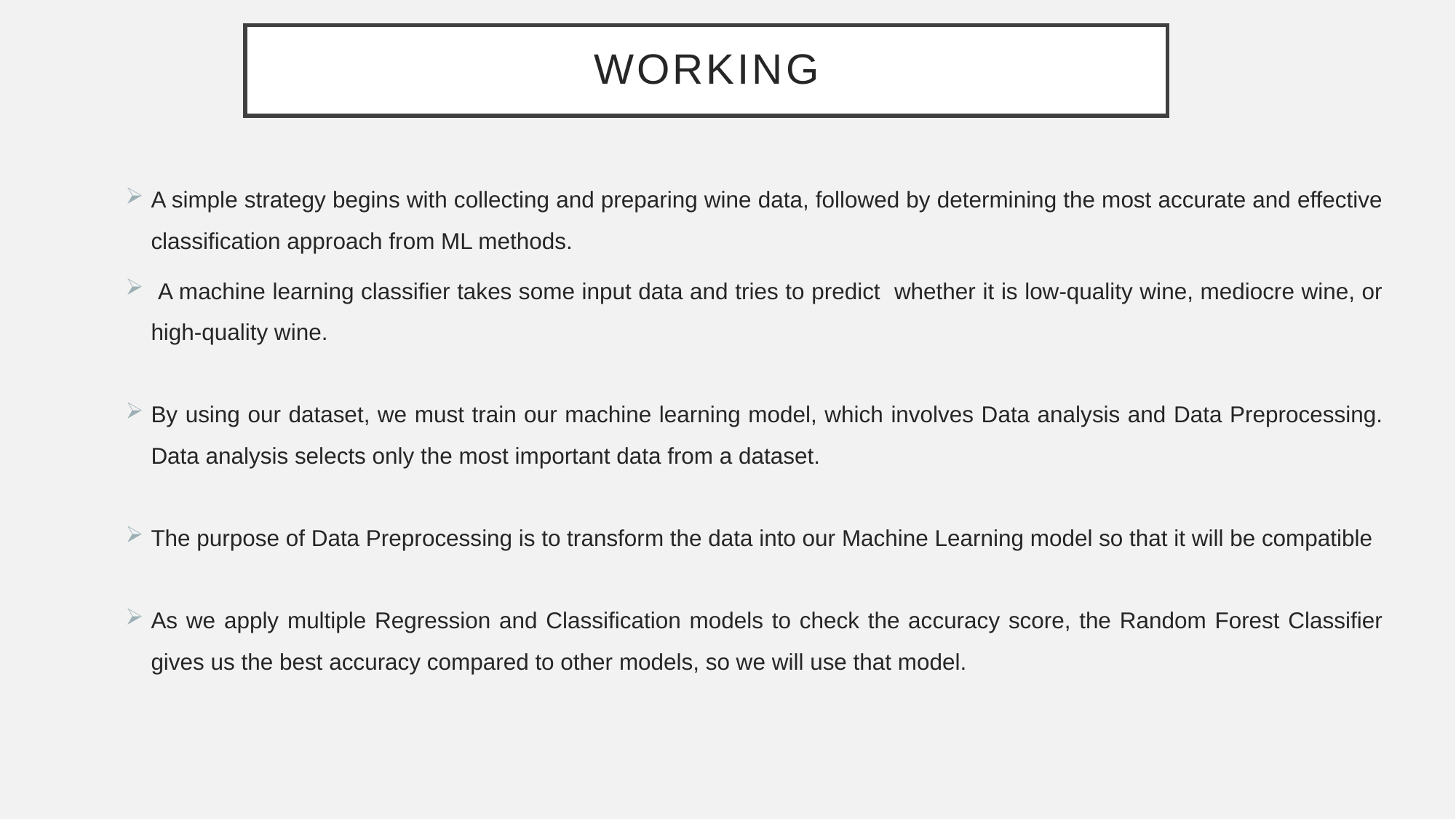

# WORKING
A simple strategy begins with collecting and preparing wine data, followed by determining the most accurate and effective classification approach from ML methods.
 A machine learning classifier takes some input data and tries to predict  whether it is low-quality wine, mediocre wine, or high-quality wine.

By using our dataset, we must train our machine learning model, which involves Data analysis and Data Preprocessing. Data analysis selects only the most important data from a dataset.

The purpose of Data Preprocessing is to transform the data into our Machine Learning model so that it will be compatible

As we apply multiple Regression and Classification models to check the accuracy score, the Random Forest Classifier gives us the best accuracy compared to other models, so we will use that model.